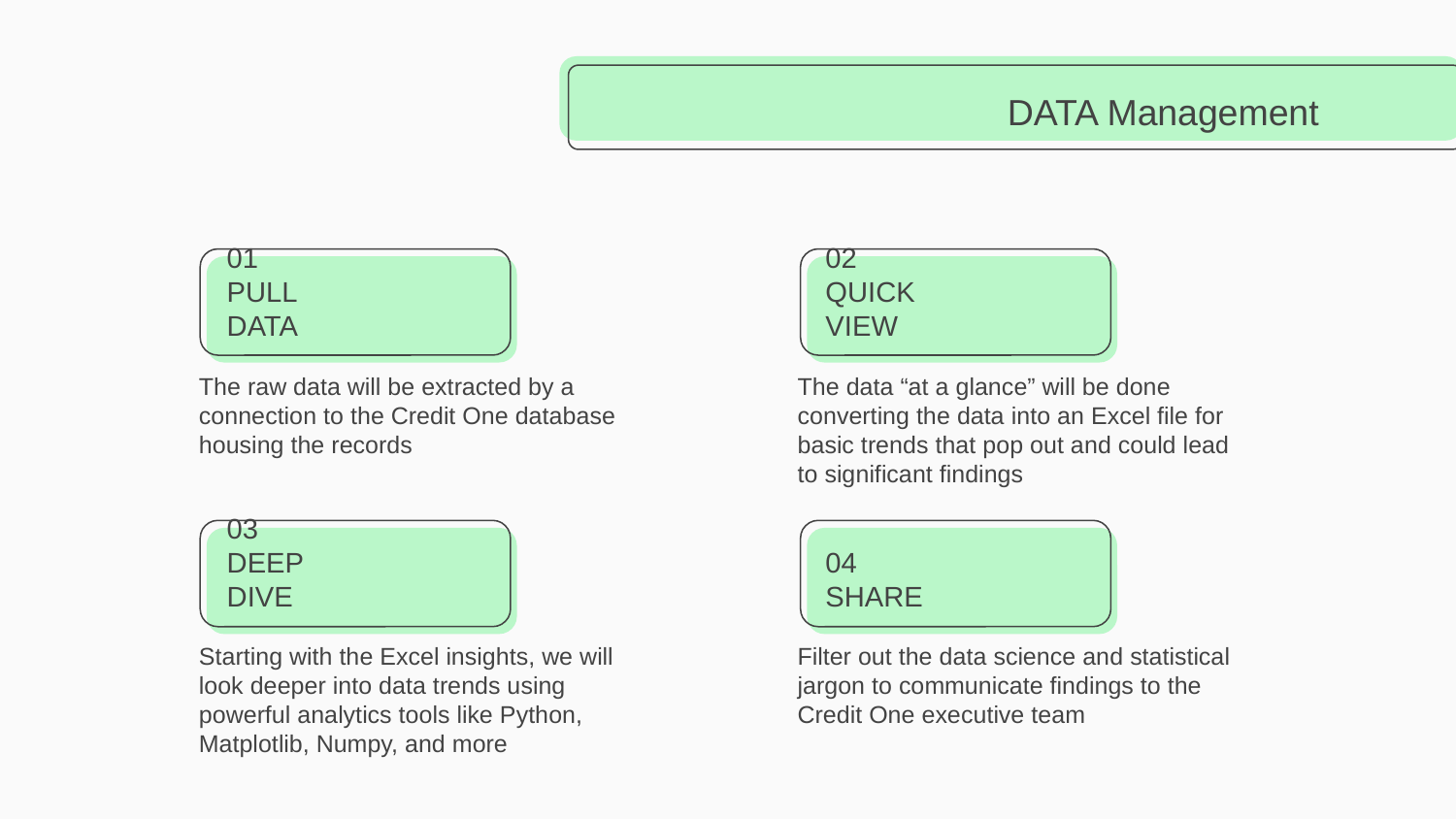

DATA Management

# 01
PULL DATA
02
QUICK VIEW
The raw data will be extracted by a connection to the Credit One database housing the records
The data “at a glance” will be done converting the data into an Excel file for basic trends that pop out and could lead to significant findings

03
DEEP DIVE
04
SHARE
Filter out the data science and statistical jargon to communicate findings to the Credit One executive team
Starting with the Excel insights, we will look deeper into data trends using powerful analytics tools like Python, Matplotlib, Numpy, and more